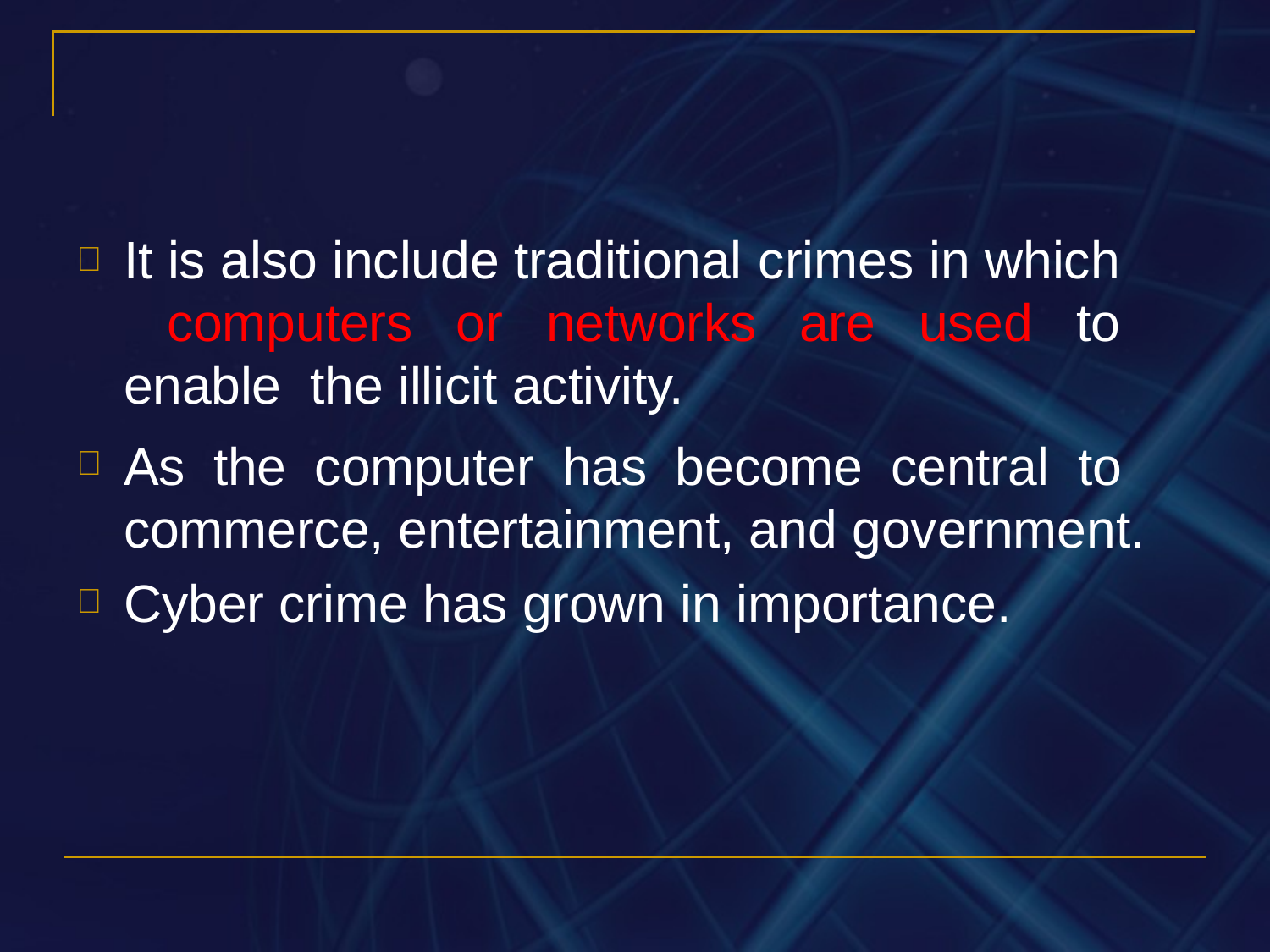

It is also include traditional crimes in which  computers or networks are used to enable  the illicit activity.
As the computer has become central to  commerce, entertainment, and government.
Cyber crime has grown in importance.